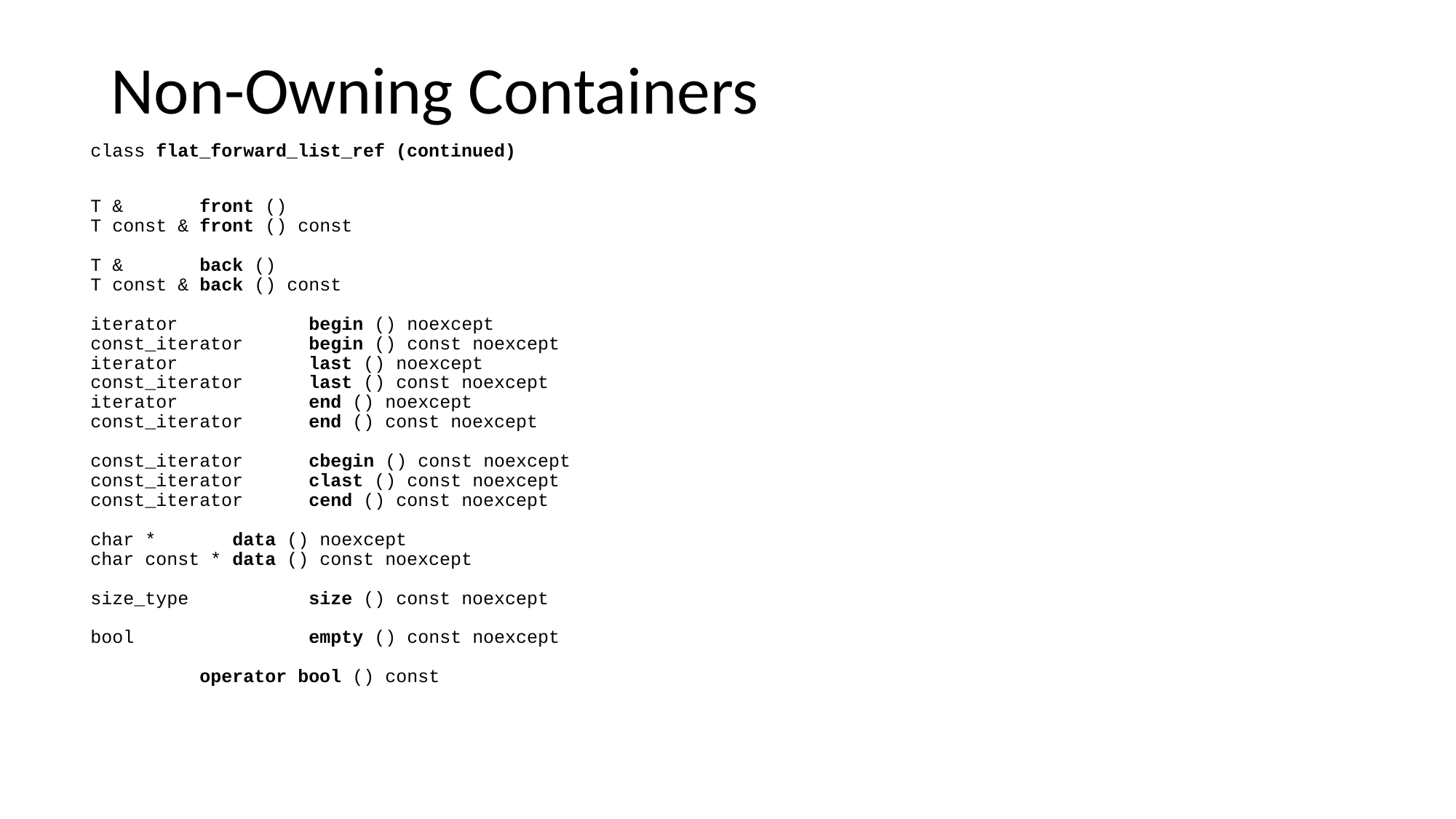

# Non-Owning Containers
class flat_forward_list_ref (continued)

T & 	front ()
T const & front () const

T & 	back ()
T const & back () const

iterator 	          begin () noexcept
const_iterator 	begin () const noexcept
iterator 	          last () noexcept
const_iterator 	last () const noexcept
iterator 	          end () noexcept
const_iterator 	end () const noexcept

const_iterator 	cbegin () const noexcept
const_iterator 	clast () const noexcept
const_iterator 	cend () const noexcept

char * 	   data () noexcept
char const * data () const noexcept

size_type 	size () const noexcept

bool 	          empty () const noexcept

 	operator bool () const